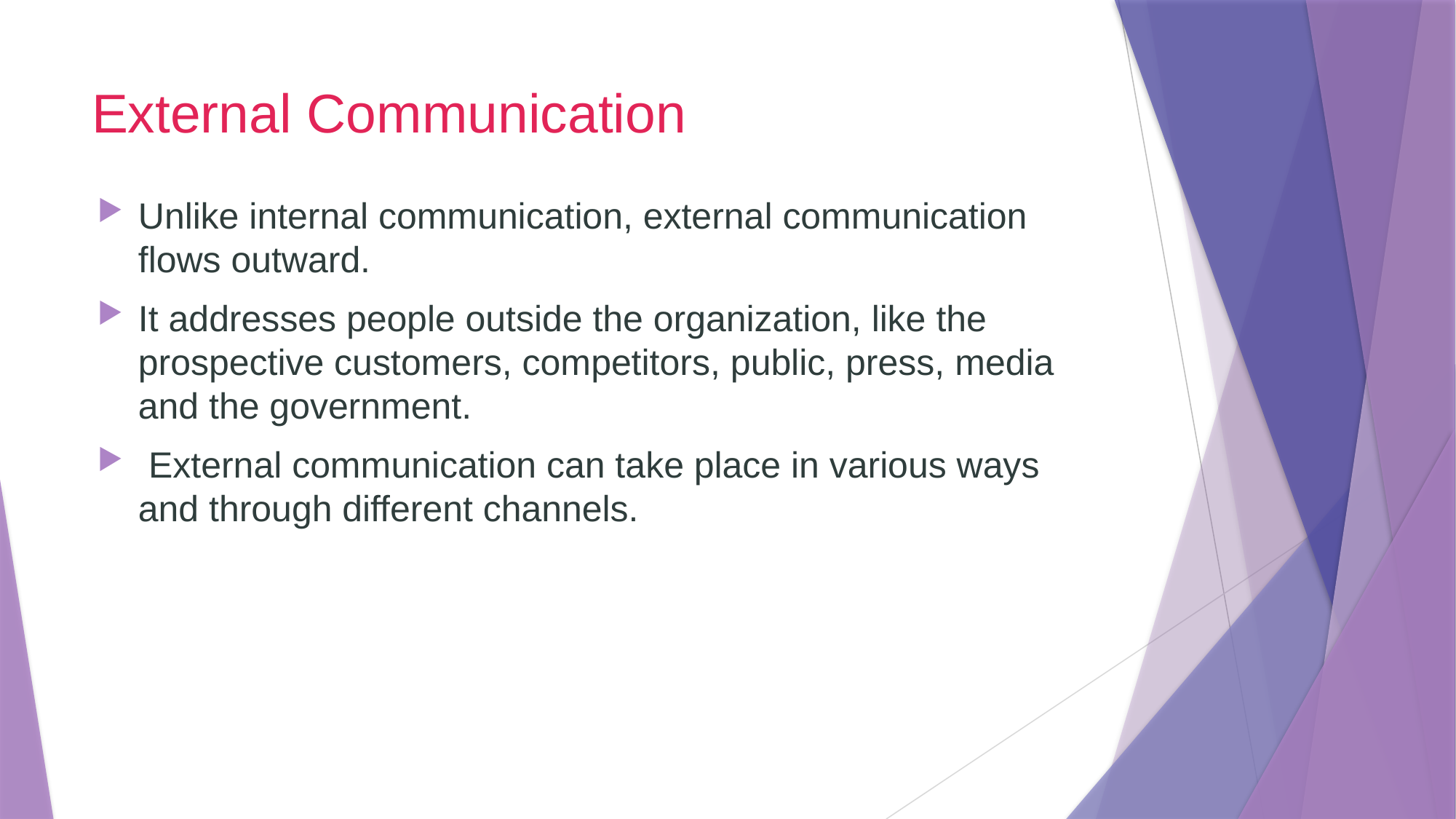

# External Communication
Unlike internal communication, external communication flows outward.
It addresses people outside the organization, like the prospective customers, competitors, public, press, media and the government.
 External communication can take place in various ways and through different channels.